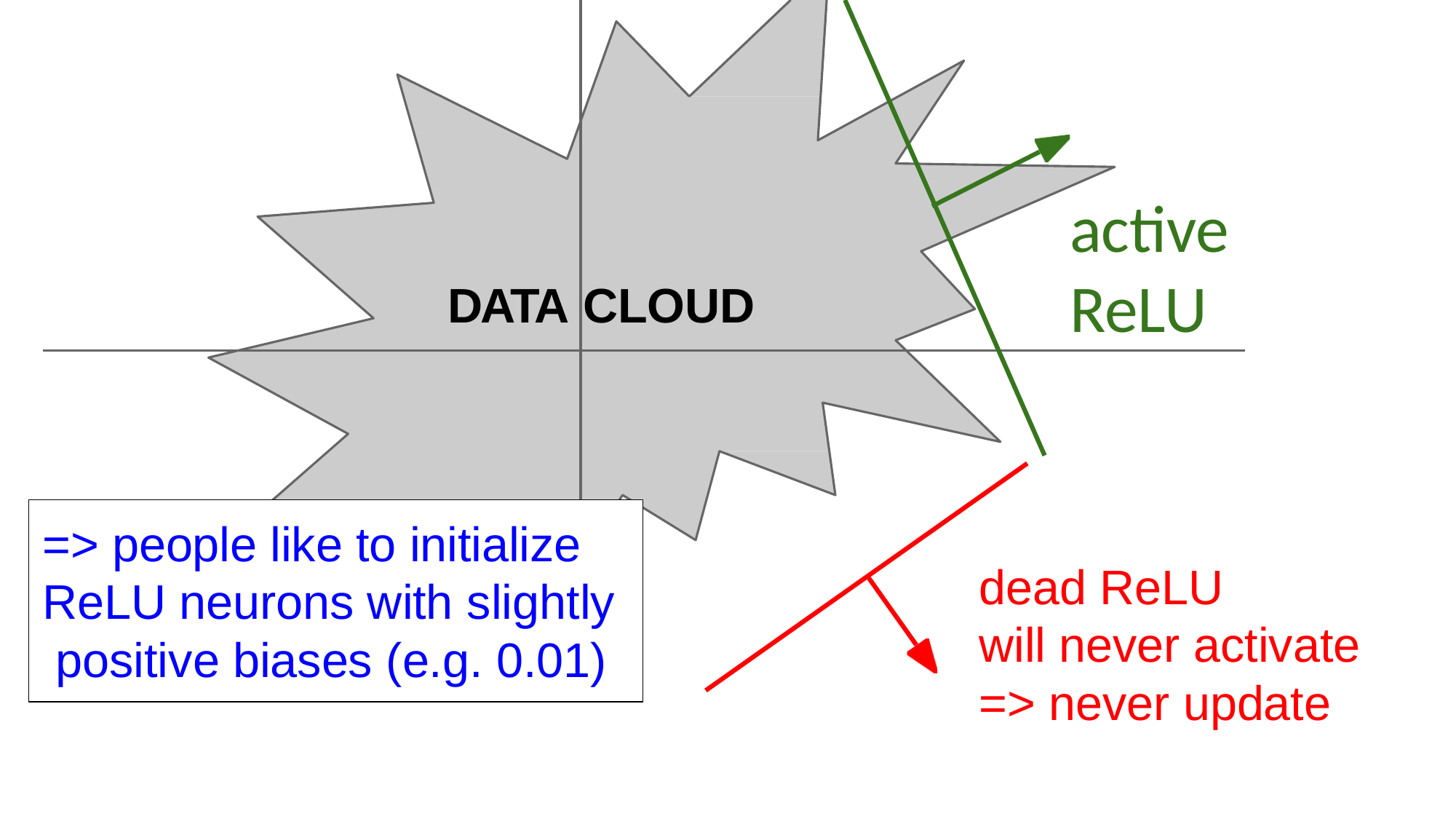

# active ReLU
DATA CLOUD

=> people like to initialize  ReLU neurons with slightly  positive biases (e.g. 0.01)
dead ReLU
will never activate
=> never update
28

Fei-Fei, Krishna, Xu